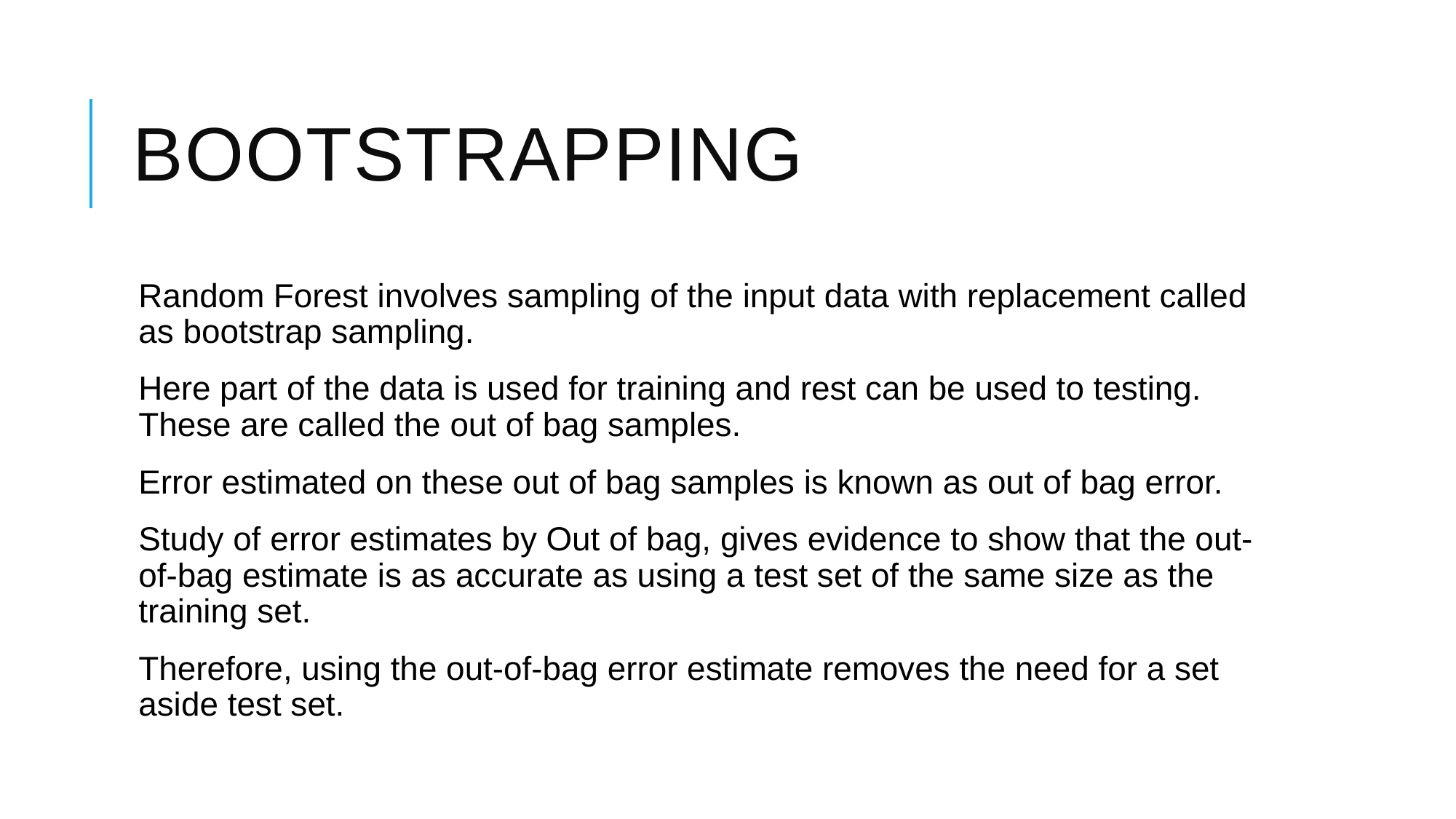

# Bootstrapping
Random Forest involves sampling of the input data with replacement called as bootstrap sampling.
Here part of the data is used for training and rest can be used to testing. These are called the out of bag samples.
Error estimated on these out of bag samples is known as out of bag error.
Study of error estimates by Out of bag, gives evidence to show that the out-of-bag estimate is as accurate as using a test set of the same size as the training set.
Therefore, using the out-of-bag error estimate removes the need for a set aside test set.